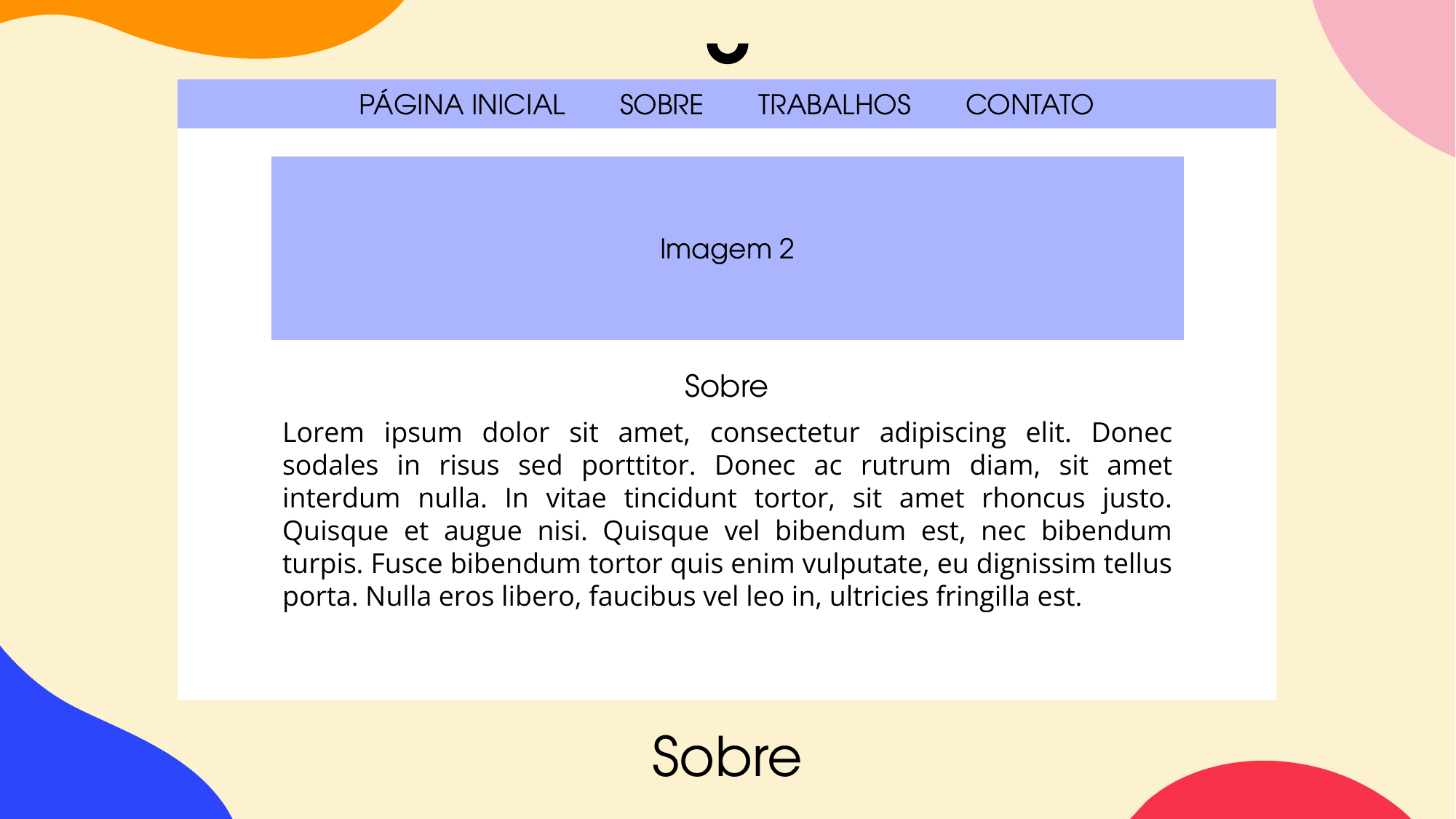

PÁGINA INICIAL  SOBRE  TRABALHOS  CONTATO
Imagem 2
Sobre
Lorem ipsum dolor sit amet, consectetur adipiscing elit. Donec sodales in risus sed porttitor. Donec ac rutrum diam, sit amet interdum nulla. In vitae tincidunt tortor, sit amet rhoncus justo. Quisque et augue nisi. Quisque vel bibendum est, nec bibendum turpis. Fusce bibendum tortor quis enim vulputate, eu dignissim tellus porta. Nulla eros libero, faucibus vel leo in, ultricies fringilla est.
Sobre